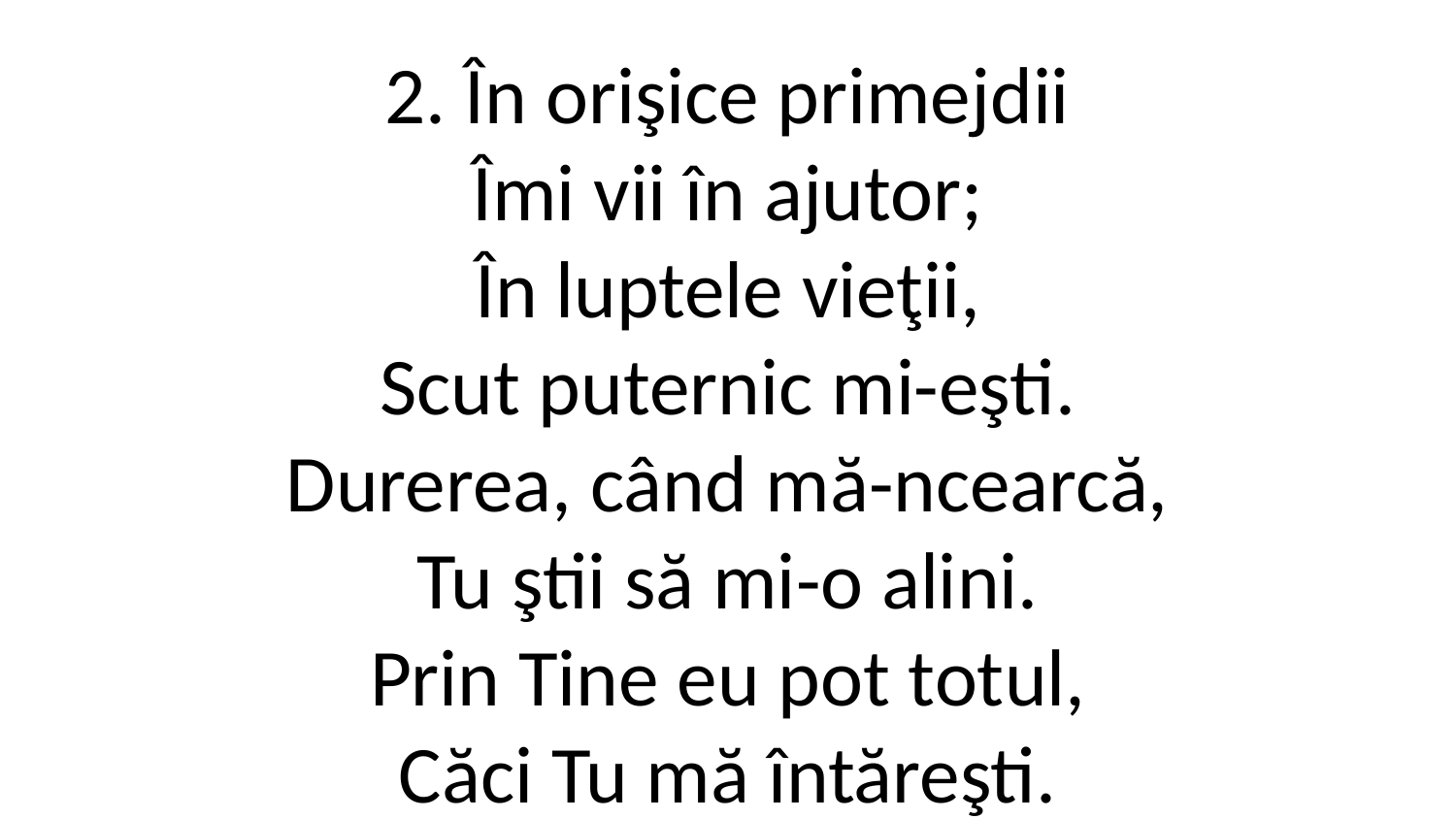

2. În orişice primejdii
Îmi vii în ajutor;
În luptele vieţii,
Scut puternic mi-eşti.
Durerea, când mă-ncearcă,
Tu ştii să mi-o alini.
Prin Tine eu pot totul,
Căci Tu mă întăreşti.